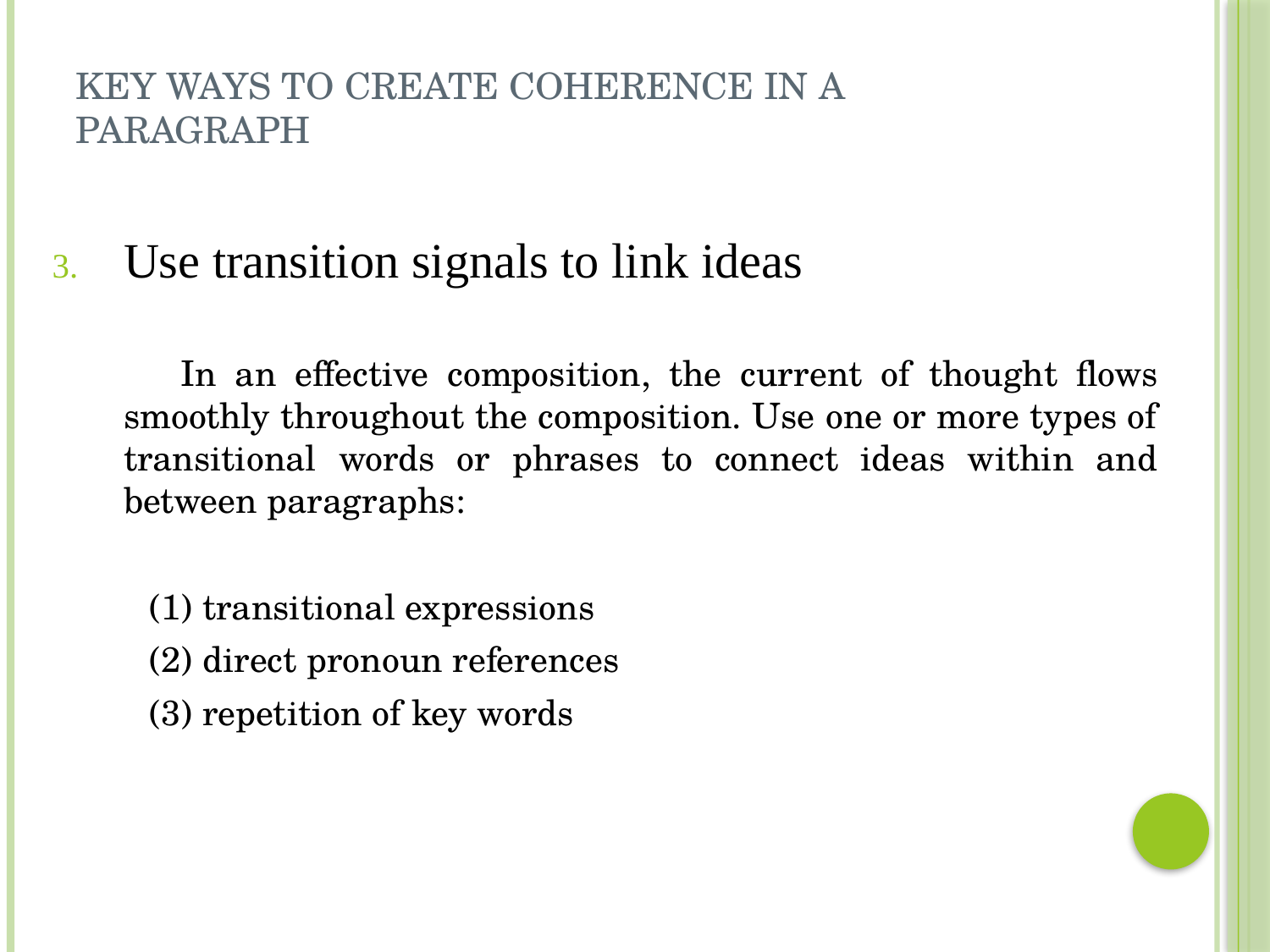

# key ways to create coherence in a paragraph
Use transition signals to link ideas

       In an effective composition, the current of thought flows smoothly throughout the composition. Use one or more types of transitional words or phrases to connect ideas within and between paragraphs:

          (1) transitional expressions
          (2) direct pronoun references
          (3) repetition of key words